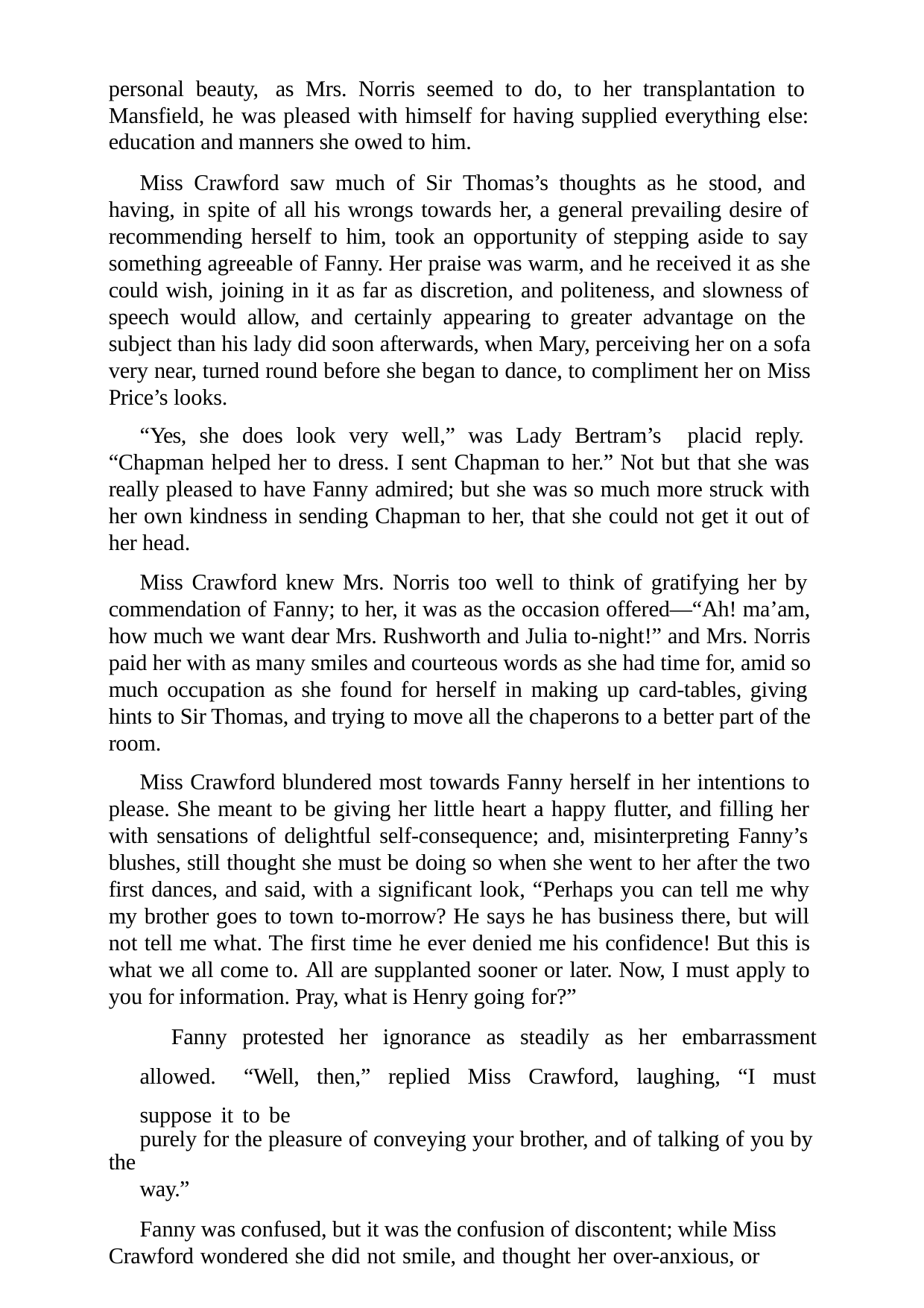

personal beauty, as Mrs. Norris seemed to do, to her transplantation to  Mansfield, he was pleased with himself for having supplied everything else:  education and manners she owed to him.
Miss Crawford saw much of Sir Thomas’s thoughts as he stood, and  having, in spite of all his wrongs towards her, a general prevailing desire of  recommending herself to him, took an opportunity of stepping aside to say  something agreeable of Fanny. Her praise was warm, and he received it as she  could wish, joining in it as far as discretion, and politeness, and slowness of  speech would allow, and certainly appearing to greater advantage on the  subject than his lady did soon afterwards, when Mary, perceiving her on a sofa  very near, turned round before she began to dance, to compliment her on Miss  Price’s looks.
“Yes, she does look very well,” was Lady Bertram’s  placid reply.  “Chapman helped her to dress. I sent Chapman to her.” Not but that she was  really pleased to have Fanny admired; but she was so much more struck with  her own kindness in sending Chapman to her, that she could not get it out of  her head.
Miss Crawford knew Mrs. Norris too well to think of gratifying her by  commendation of Fanny; to her, it was as the occasion offered—“Ah! ma’am,  how much we want dear Mrs. Rushworth and Julia to-night!” and Mrs. Norris  paid her with as many smiles and courteous words as she had time for, amid so  much occupation as she found for herself in making up card-tables, giving  hints to Sir Thomas, and trying to move all the chaperons to a better part of the  room.
Miss Crawford blundered most towards Fanny herself in her intentions to  please. She meant to be giving her little heart a happy flutter, and filling her  with sensations of delightful self-consequence; and, misinterpreting Fanny’s  blushes, still thought she must be doing so when she went to her after the two  first dances, and said, with a significant look, “Perhaps you can tell me why  my brother goes to town to-morrow? He says he has business there, but will  not tell me what. The first time he ever denied me his confidence! But this is  what we all come to. All are supplanted sooner or later. Now, I must apply to  you for information. Pray, what is Henry going for?”
Fanny protested her ignorance as steadily as her embarrassment allowed.  “Well, then,” replied Miss Crawford, laughing, “I must suppose it to be
purely for the pleasure of conveying your brother, and of talking of you by the
way.”
Fanny was confused, but it was the confusion of discontent; while Miss  Crawford wondered she did not smile, and thought her over-anxious, or